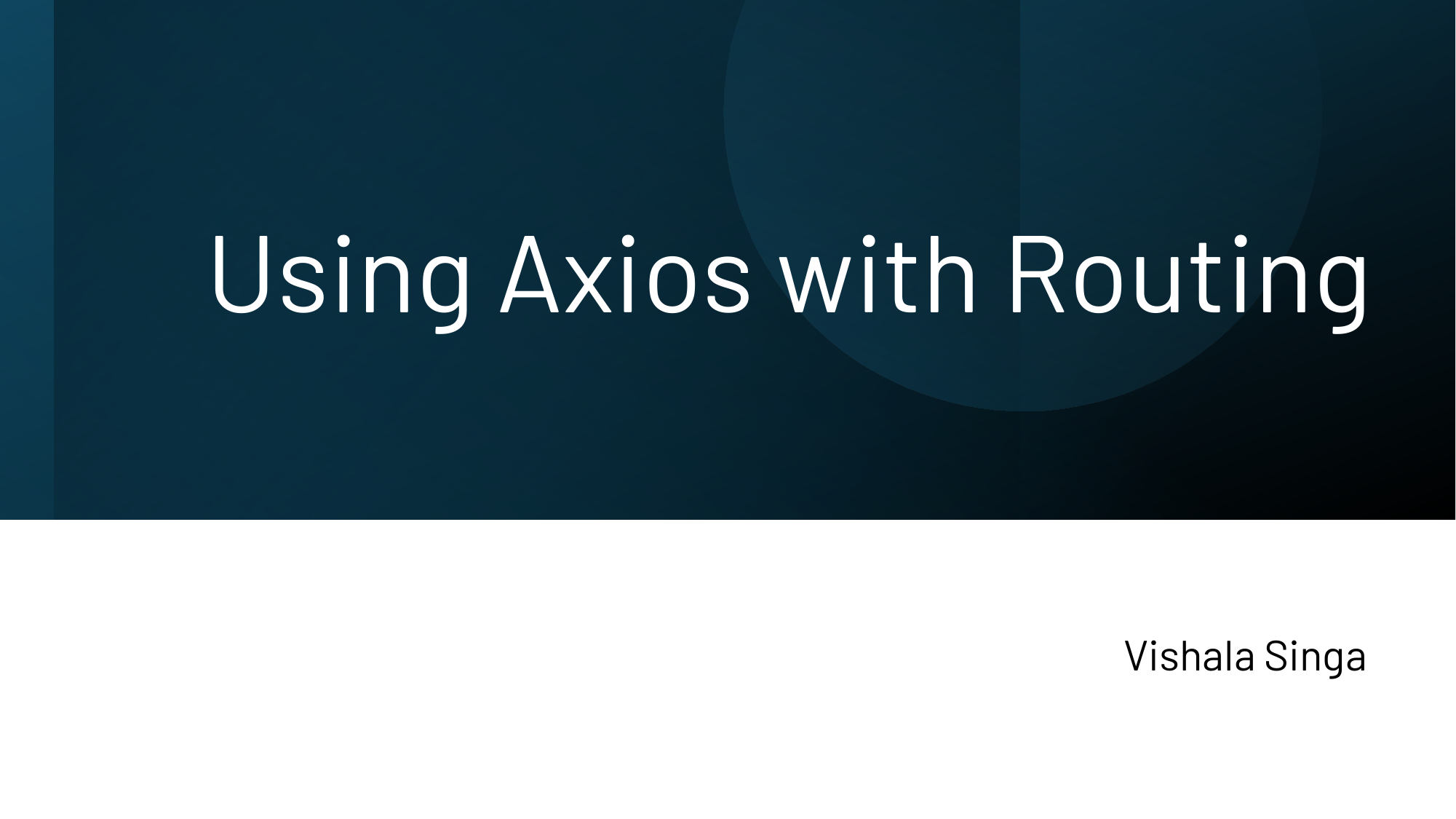

# Using Axios with Routing

Vishala Singa